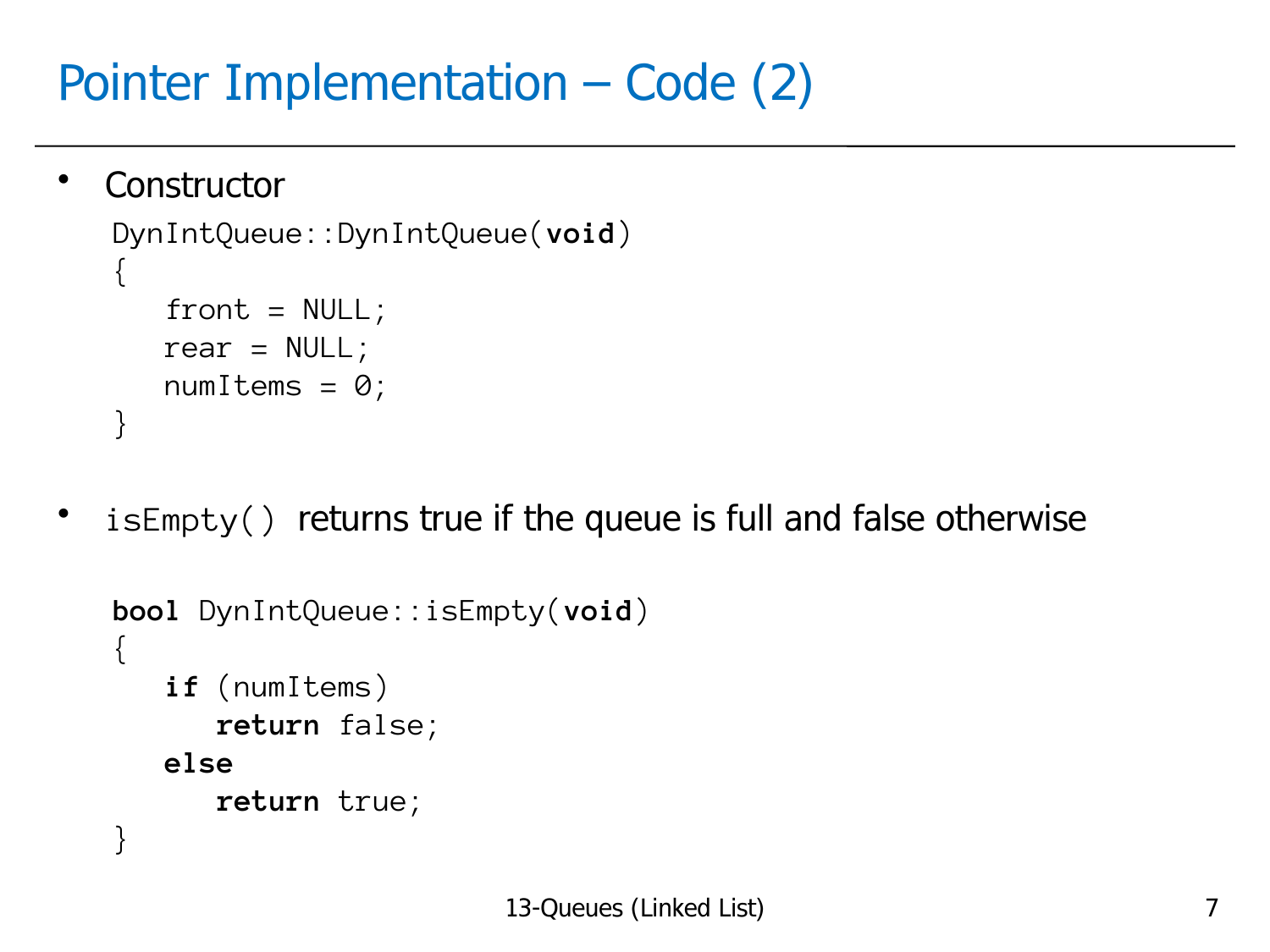

# Pointer Implementation – Code (2)
Constructor
DynIntQueue::DynIntQueue(void)
{
   front = NULL;
   rear = NULL;
   numItems = 0;
}

isEmpty() returns true if the queue is full and false otherwise

bool DynIntQueue::isEmpty(void)
{
   if (numItems)
      return false;
   else
      return true;
}

13-Queues (Linked List)
7